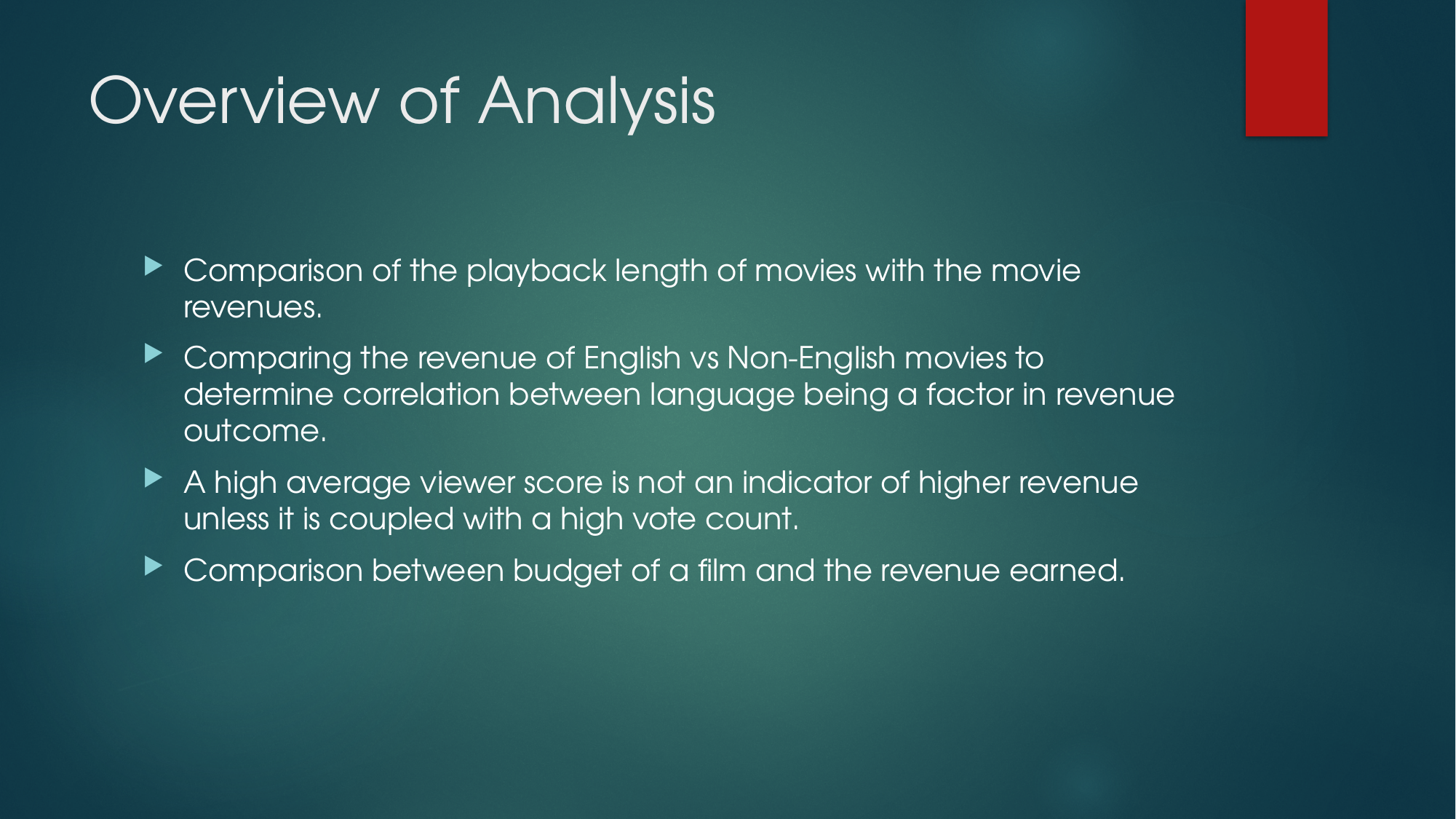

# Overview of Analysis
Comparison of the playback length of movies with the movie revenues.
Comparing the revenue of English vs Non-English movies to determine correlation between language being a factor in revenue outcome.
A high average viewer score is not an indicator of higher revenue unless it is coupled with a high vote count.
Comparison between budget of a film and the revenue earned.